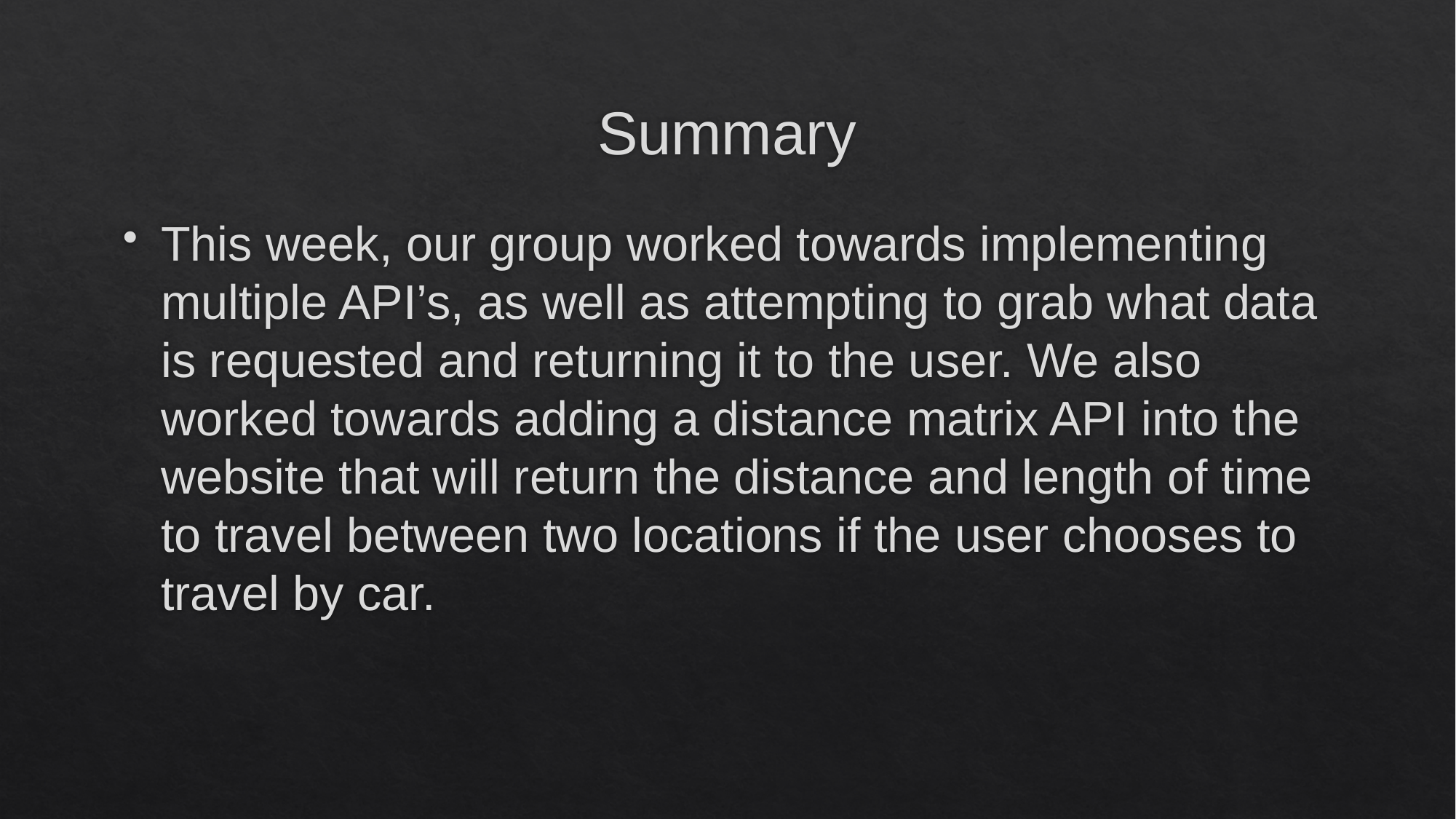

# Summary
This week, our group worked towards implementing multiple API’s, as well as attempting to grab what data is requested and returning it to the user. We also worked towards adding a distance matrix API into the website that will return the distance and length of time to travel between two locations if the user chooses to travel by car.